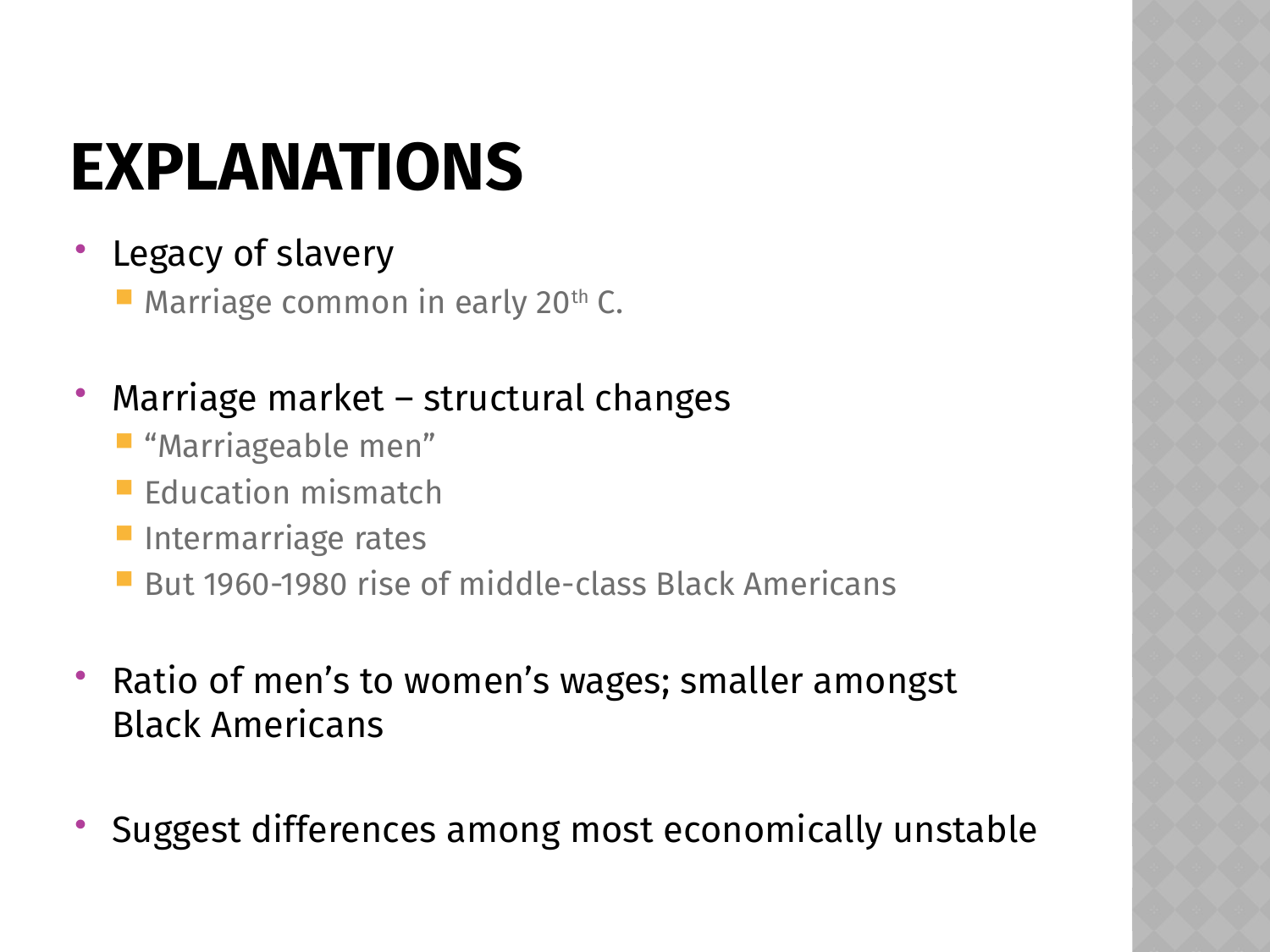

# Explanations
Legacy of slavery
Marriage common in early 20th C.

Marriage market – structural changes
“Marriageable men”
Education mismatch
Intermarriage rates
But 1960-1980 rise of middle-class Black Americans

Ratio of men’s to women’s wages; smaller amongst Black Americans

Suggest differences among most economically unstable